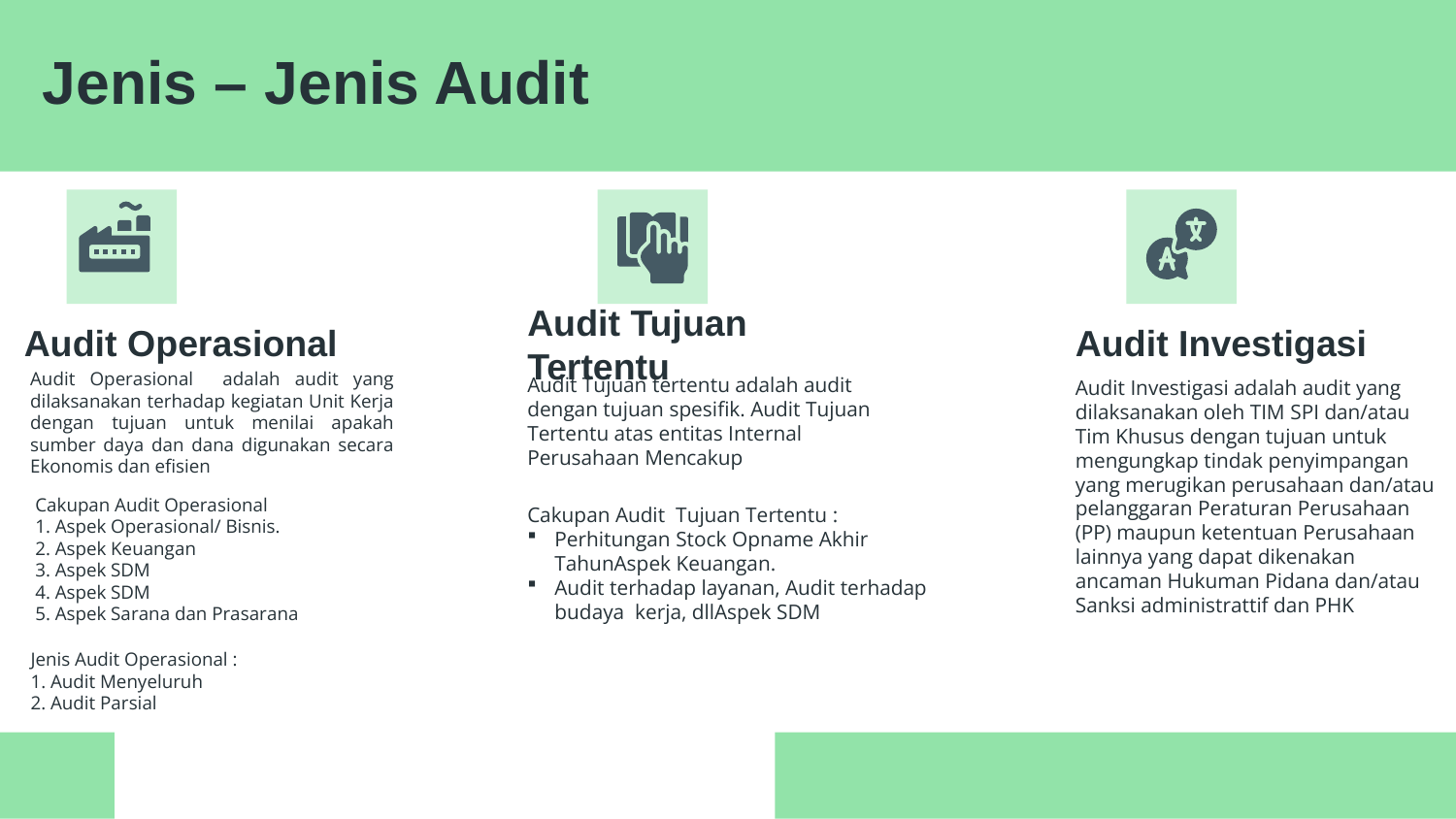

# Jenis – Jenis Audit

Audit Operasional
Audit Investigasi
Audit Tujuan Tertentu
Audit Tujuan tertentu adalah audit dengan tujuan spesifik. Audit Tujuan Tertentu atas entitas Internal Perusahaan Mencakup
Audit Operasional  adalah audit yang dilaksanakan terhadap kegiatan Unit Kerja dengan tujuan untuk menilai apakah sumber daya dan dana digunakan secara Ekonomis dan efisien
Audit Investigasi adalah audit yang dilaksanakan oleh TIM SPI dan/atau Tim Khusus dengan tujuan untuk mengungkap tindak penyimpangan yang merugikan perusahaan dan/atau pelanggaran Peraturan Perusahaan (PP) maupun ketentuan Perusahaan lainnya yang dapat dikenakan ancaman Hukuman Pidana dan/atau Sanksi administrattif dan PHK
Cakupan Audit Operasional
1. Aspek Operasional/ Bisnis.
2. Aspek Keuangan
3. Aspek SDM
4. Aspek SDM
5. Aspek Sarana dan Prasarana
Cakupan Audit  Tujuan Tertentu :
Perhitungan Stock Opname Akhir  TahunAspek Keuangan.
Audit terhadap layanan, Audit terhadap budaya  kerja, dllAspek SDM

Jenis Audit Operasional :
1. Audit Menyeluruh
2. Audit Parsial